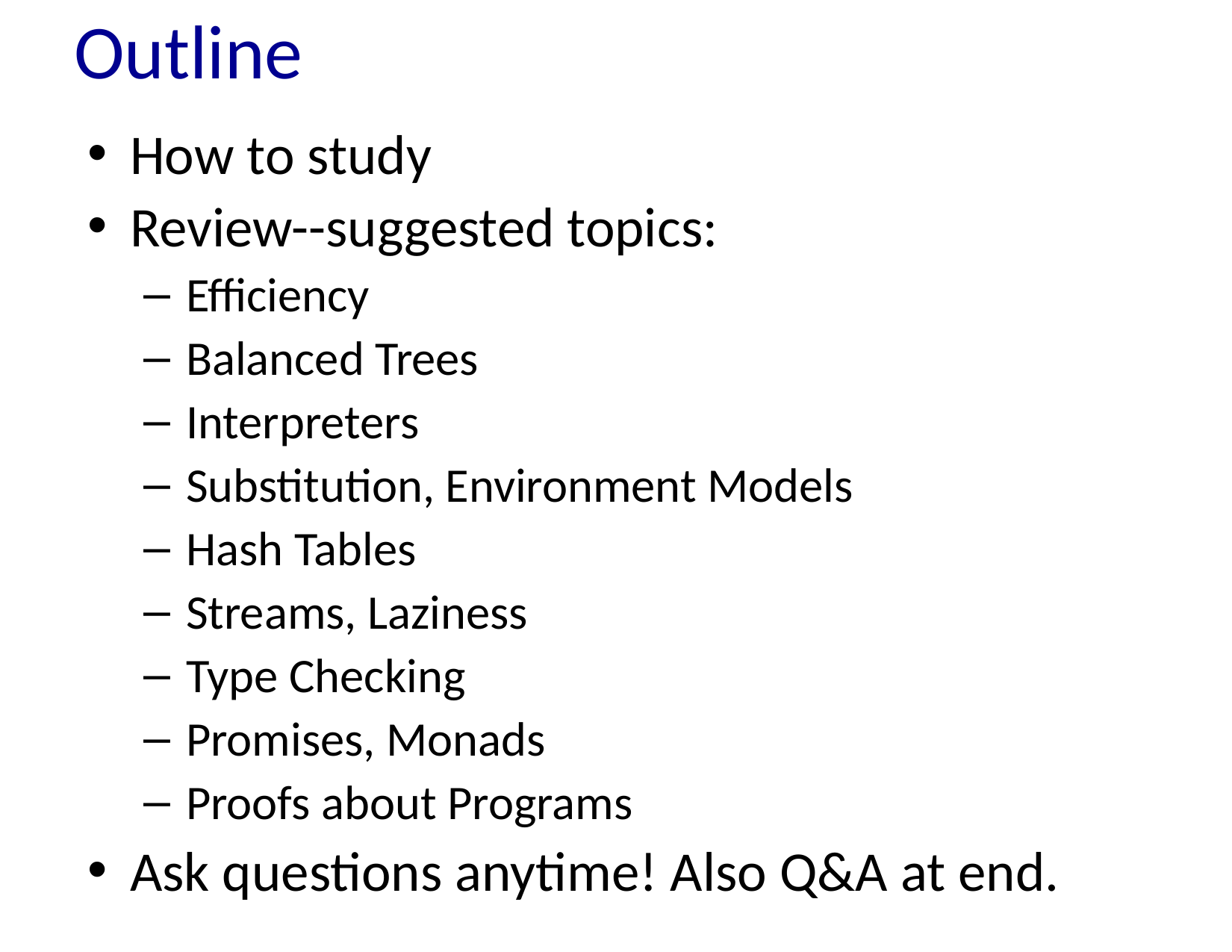

# Outline
How to study
Review--suggested topics:
Efficiency
Balanced Trees
Interpreters
Substitution, Environment Models
Hash Tables
Streams, Laziness
Type Checking
Promises, Monads
Proofs about Programs
Ask questions anytime! Also Q&A at end.